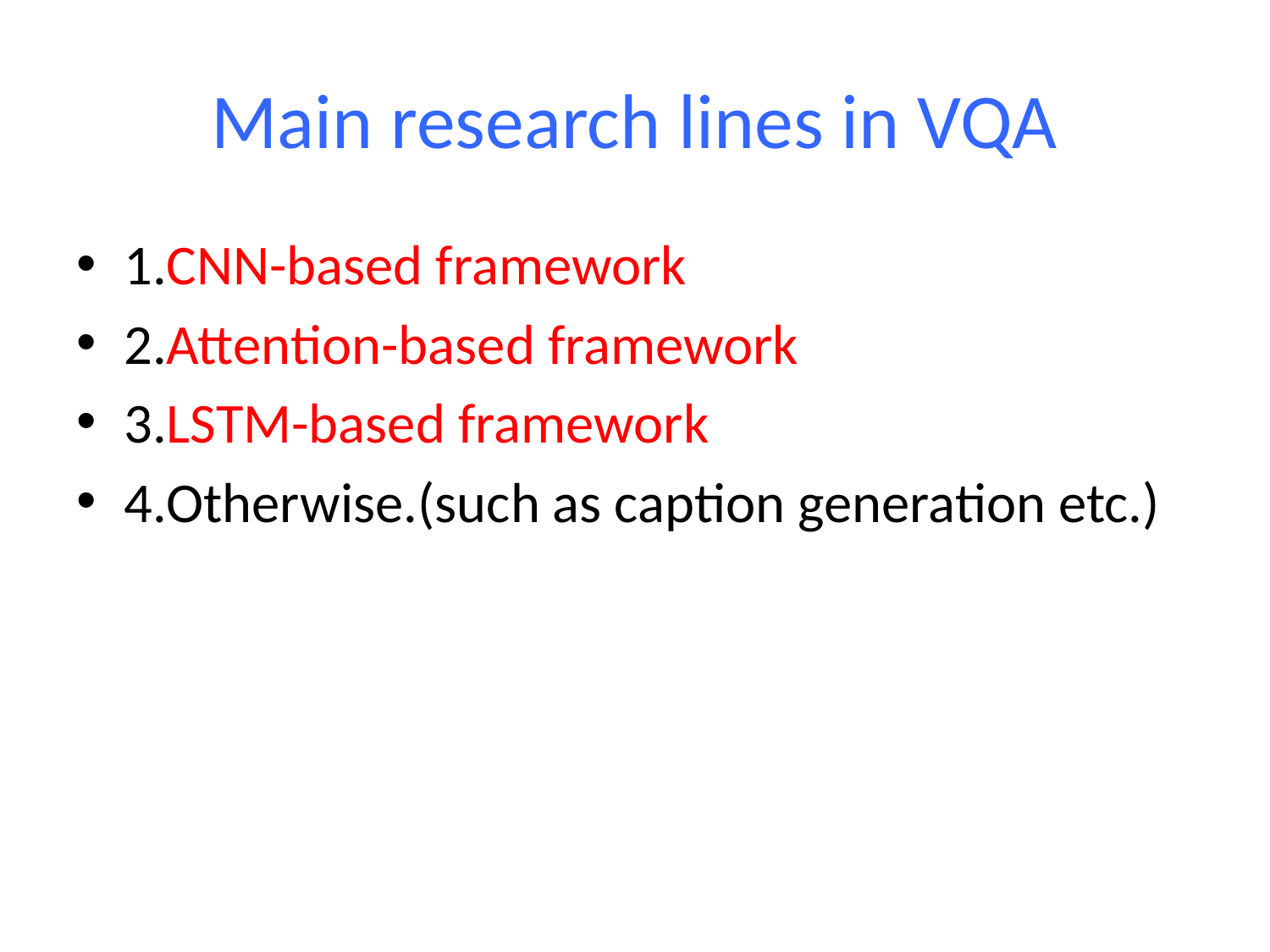

# Main research lines in VQA
1.CNN-based framework
2.Attention-based framework
3.LSTM-based framework
4.Otherwise.(such as caption generation etc.)